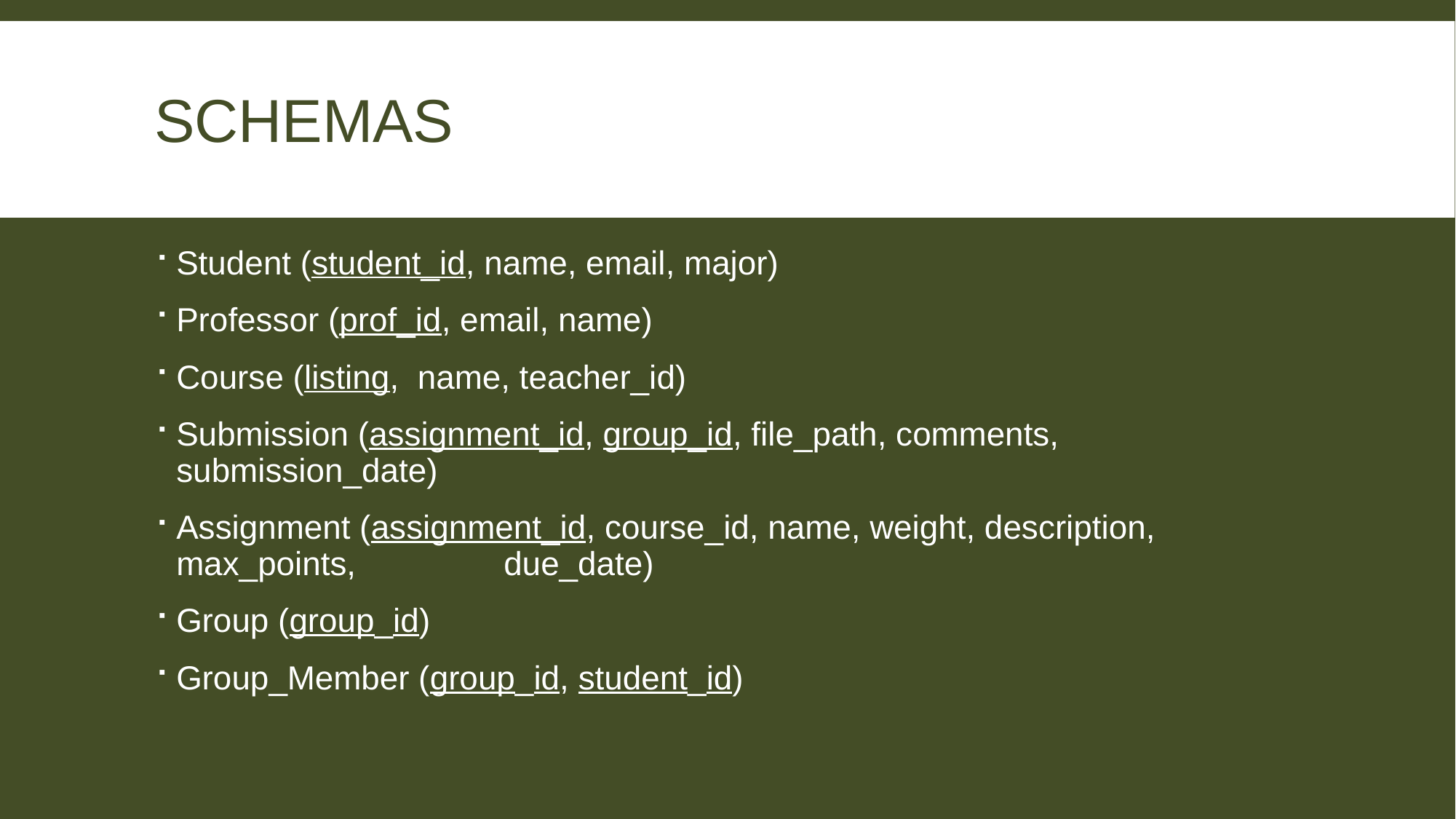

# Schemas
Student (student_id, name, email, major)
Professor (prof_id, email, name)
Course (listing,  name, teacher_id)
Submission (assignment_id, group_id, file_path, comments, submission_date)
Assignment (assignment_id, course_id, name, weight, description, max_points, 		due_date)
Group (group_id)
Group_Member (group_id, student_id)